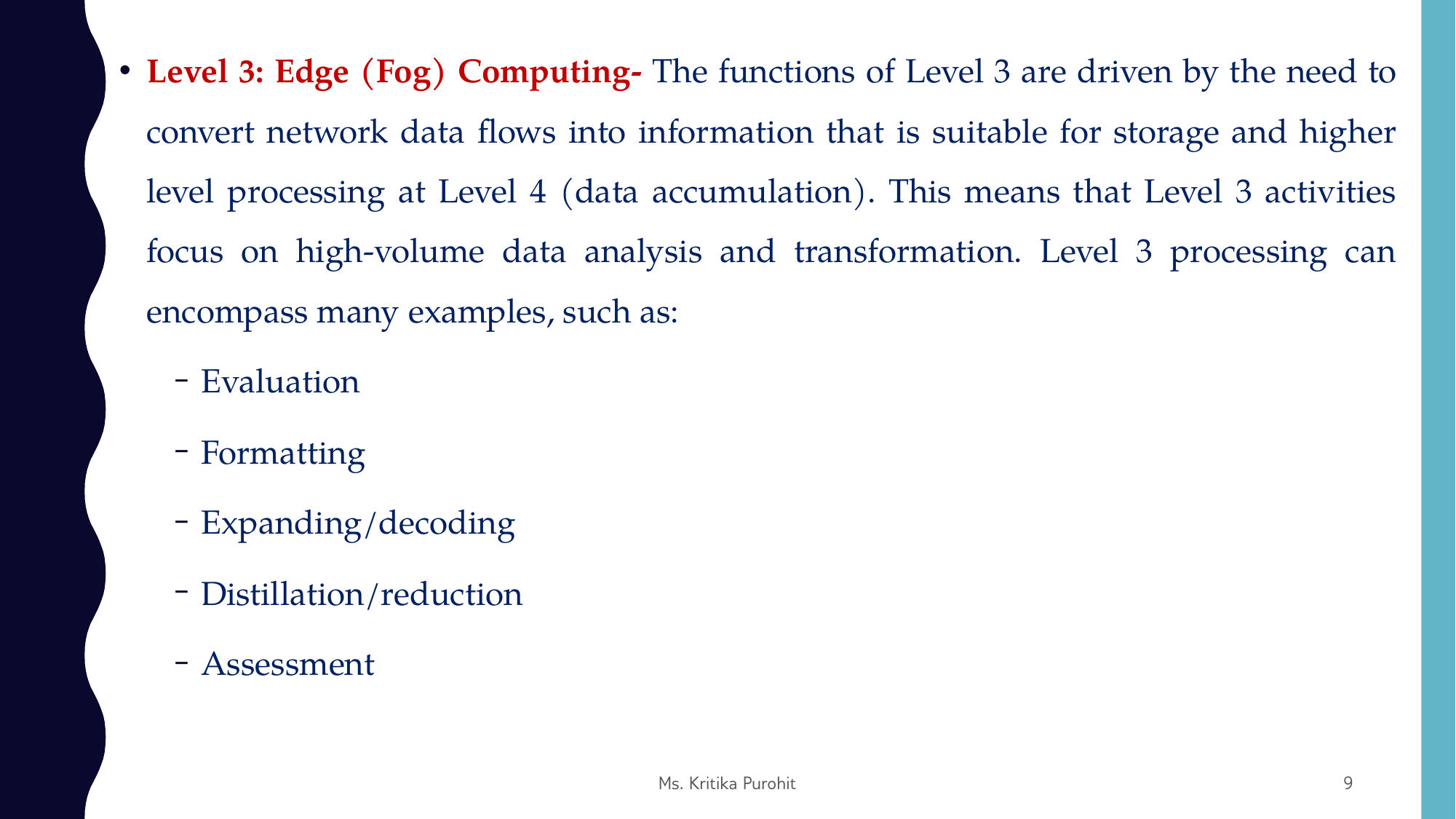

Level 3: Edge (Fog) Computing- The functions of Level 3 are driven by the need to convert network data flows into information that is suitable for storage and higher level processing at Level 4 (data accumulation). This means that Level 3 activities focus on high-volume data analysis and transformation. Level 3 processing can encompass many examples, such as:
Evaluation
Formatting
Expanding/decoding
Distillation/reduction
Assessment
Ms. Kritika Purohit
9